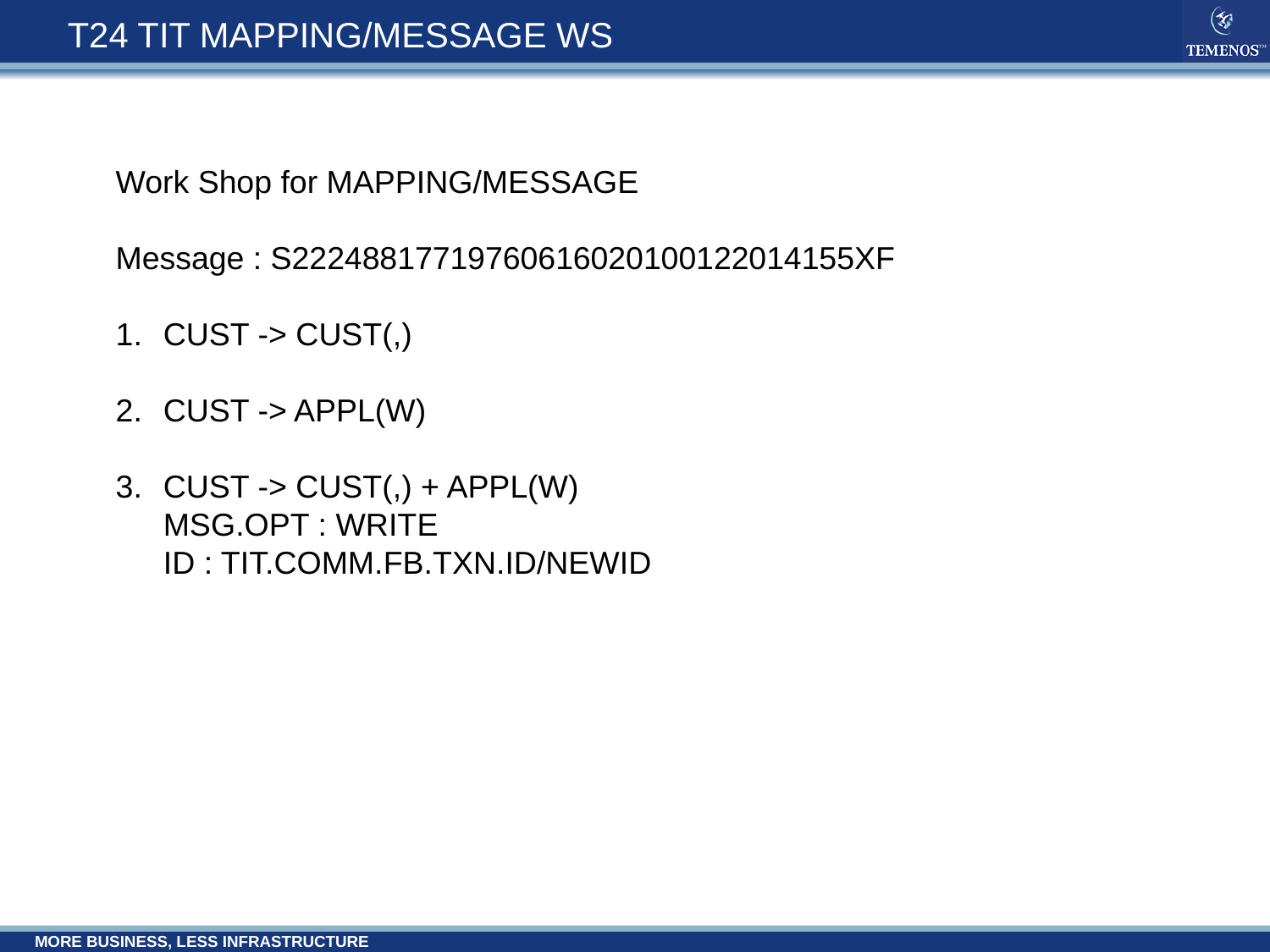

# T24 TIT MAPPING/MESSAGE WS
Work Shop for MAPPING/MESSAGE

Message : S22248817719760616020100122014155XF

CUST -> CUST(,)

CUST -> APPL(W)

CUST -> CUST(,) + APPL(W)
	MSG.OPT : WRITE
	ID : TIT.COMM.FB.TXN.ID/NEWID